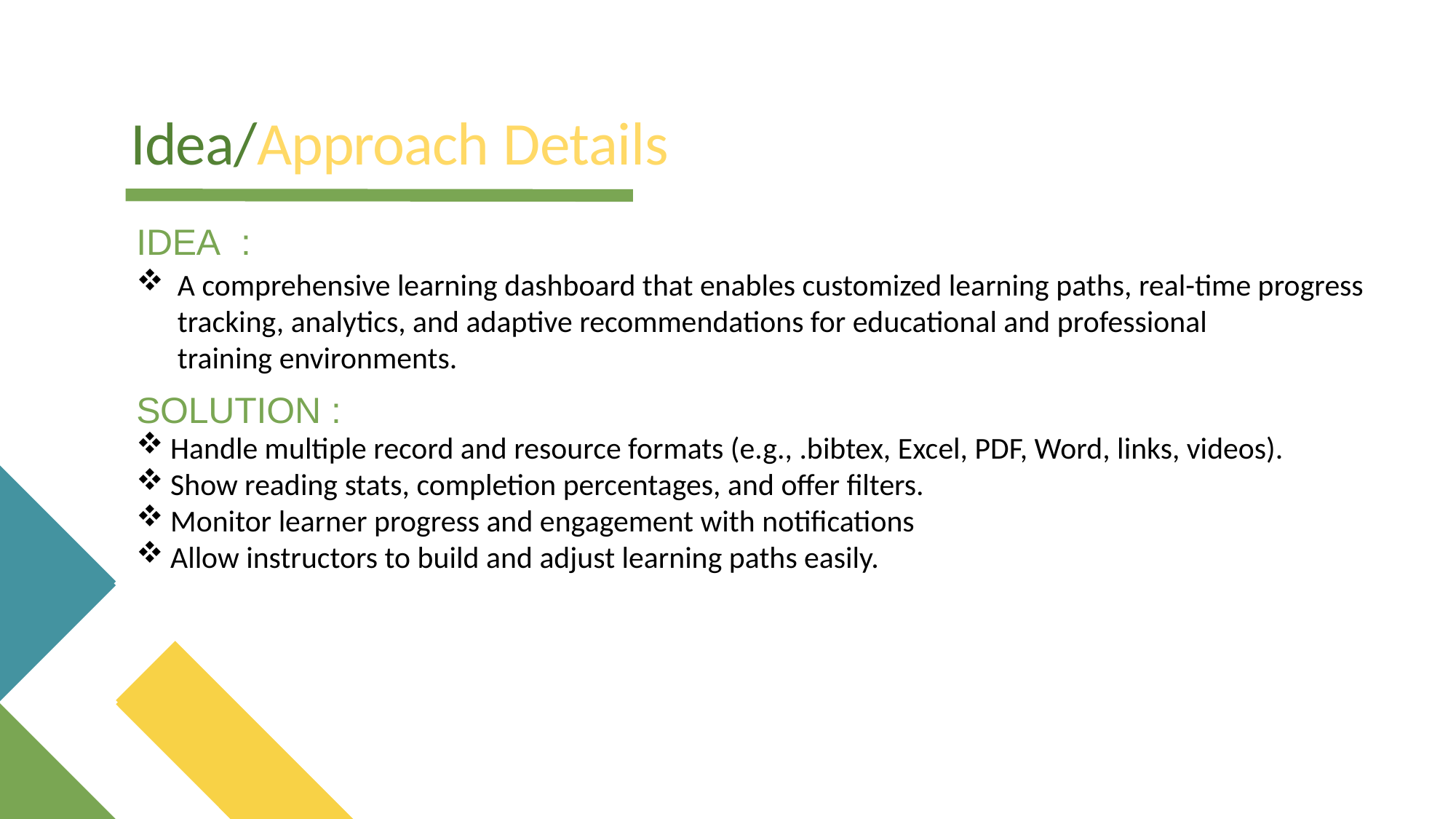

Idea/Approach Details

IDEA  :
A comprehensive learning dashboard that enables customized learning paths, real-time progress tracking, analytics, and adaptive recommendations for educational and professional training environments.
SOLUTION :
Handle multiple record and resource formats (e.g., .bibtex, Excel, PDF, Word, links, videos).
Show reading stats, completion percentages, and offer filters.
Monitor learner progress and engagement with notifications
Allow instructors to build and adjust learning paths easily.